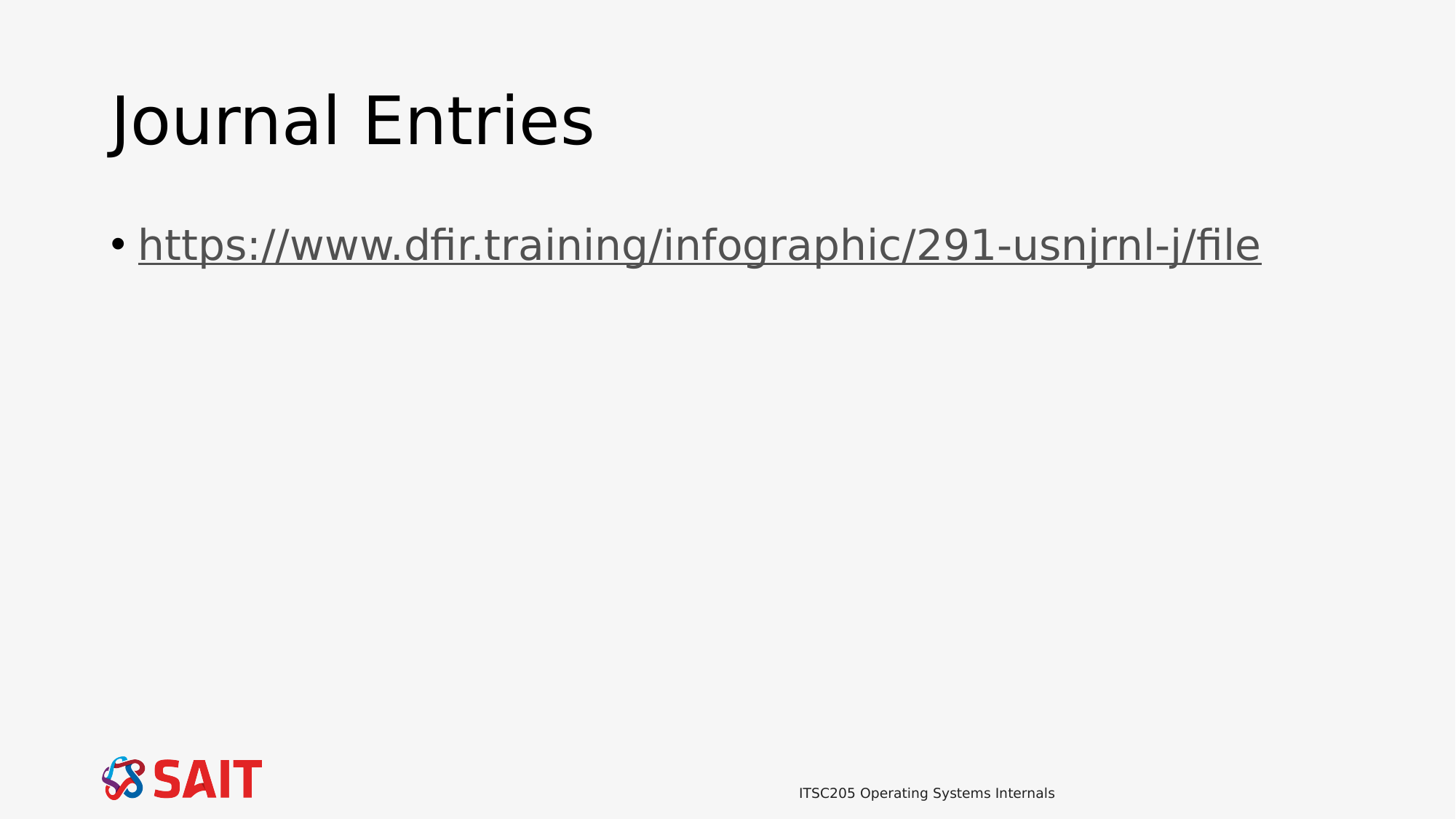

# Journal Entries
https://www.dfir.training/infographic/291-usnjrnl-j/file

ITSC205 Operating Systems Internals